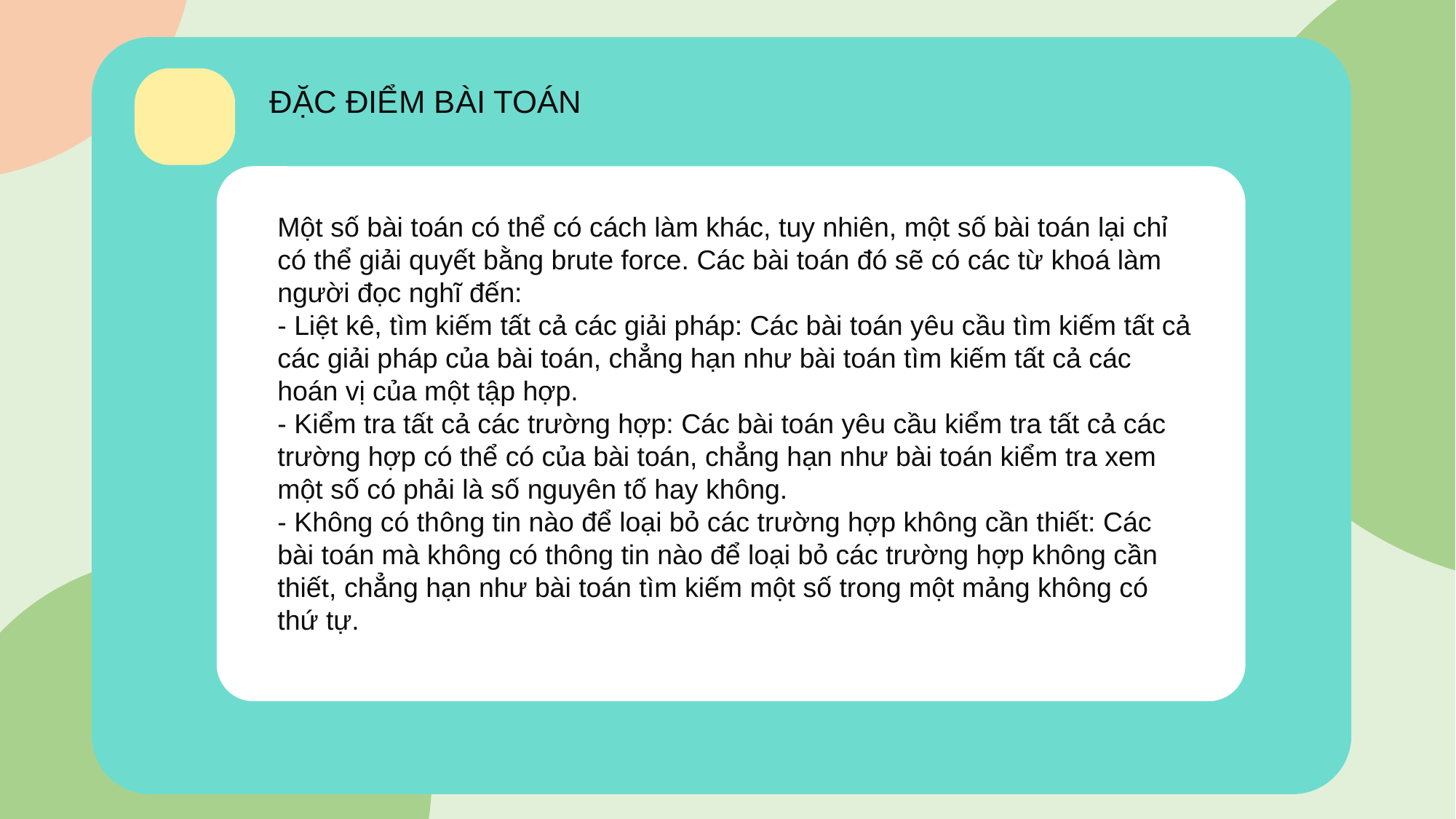

ĐẶC ĐIỂM BÀI TOÁN

COMPLETED SEARCH - BRUTE FORCE LÀ GÌ ?

Một số bài toán có thể có cách làm khác, tuy nhiên, một số bài toán lại chỉ có thể giải quyết bằng brute force. Các bài toán đó sẽ có các từ khoá làm người đọc nghĩ đến:
- Liệt kê, tìm kiếm tất cả các giải pháp: Các bài toán yêu cầu tìm kiếm tất cả các giải pháp của bài toán, chẳng hạn như bài toán tìm kiếm tất cả các hoán vị của một tập hợp.
- Kiểm tra tất cả các trường hợp: Các bài toán yêu cầu kiểm tra tất cả các trường hợp có thể có của bài toán, chẳng hạn như bài toán kiểm tra xem một số có phải là số nguyên tố hay không.
- Không có thông tin nào để loại bỏ các trường hợp không cần thiết: Các bài toán mà không có thông tin nào để loại bỏ các trường hợp không cần thiết, chẳng hạn như bài toán tìm kiếm một số trong một mảng không có thứ tự.

DẠNG THUẬT TOÁN PHỔ QUÁT

ƯU ĐIỂM - NHƯỢC ĐIỂM

BÀI TẬP